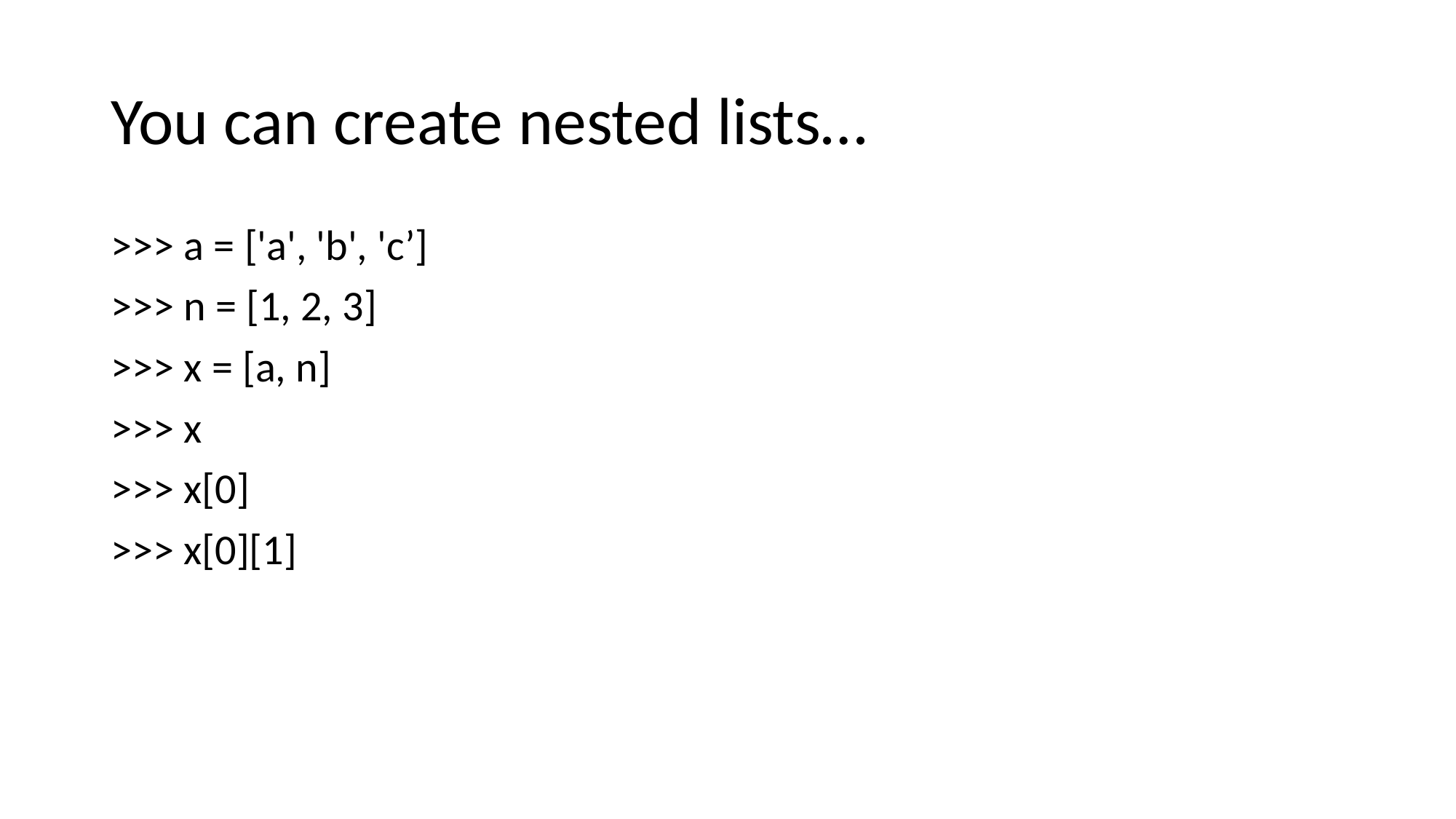

# You can create nested lists…
>>> a = ['a', 'b', 'c’]
>>> n = [1, 2, 3]
>>> x = [a, n]
>>> x
>>> x[0]
>>> x[0][1]